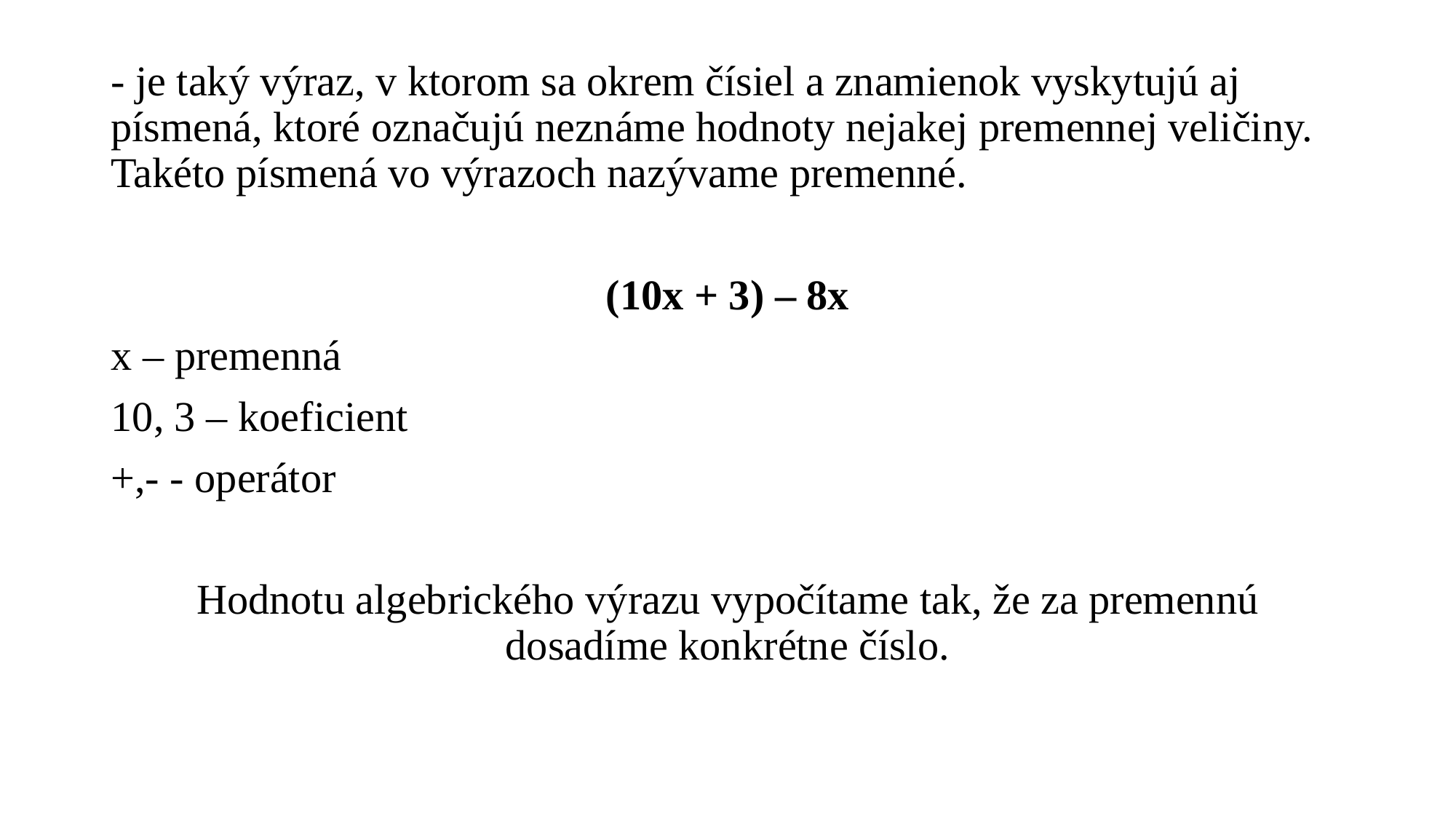

- je taký výraz, v ktorom sa okrem čísiel a znamienok vyskytujú aj písmená, ktoré označujú neznáme hodnoty nejakej premennej veličiny. Takéto písmená vo výrazoch nazývame premenné.

(10x + 3) – 8x
x – premenná
10, 3 – koeficient
+,- - operátor

Hodnotu algebrického výrazu vypočítame tak, že za premennú dosadíme konkrétne číslo.